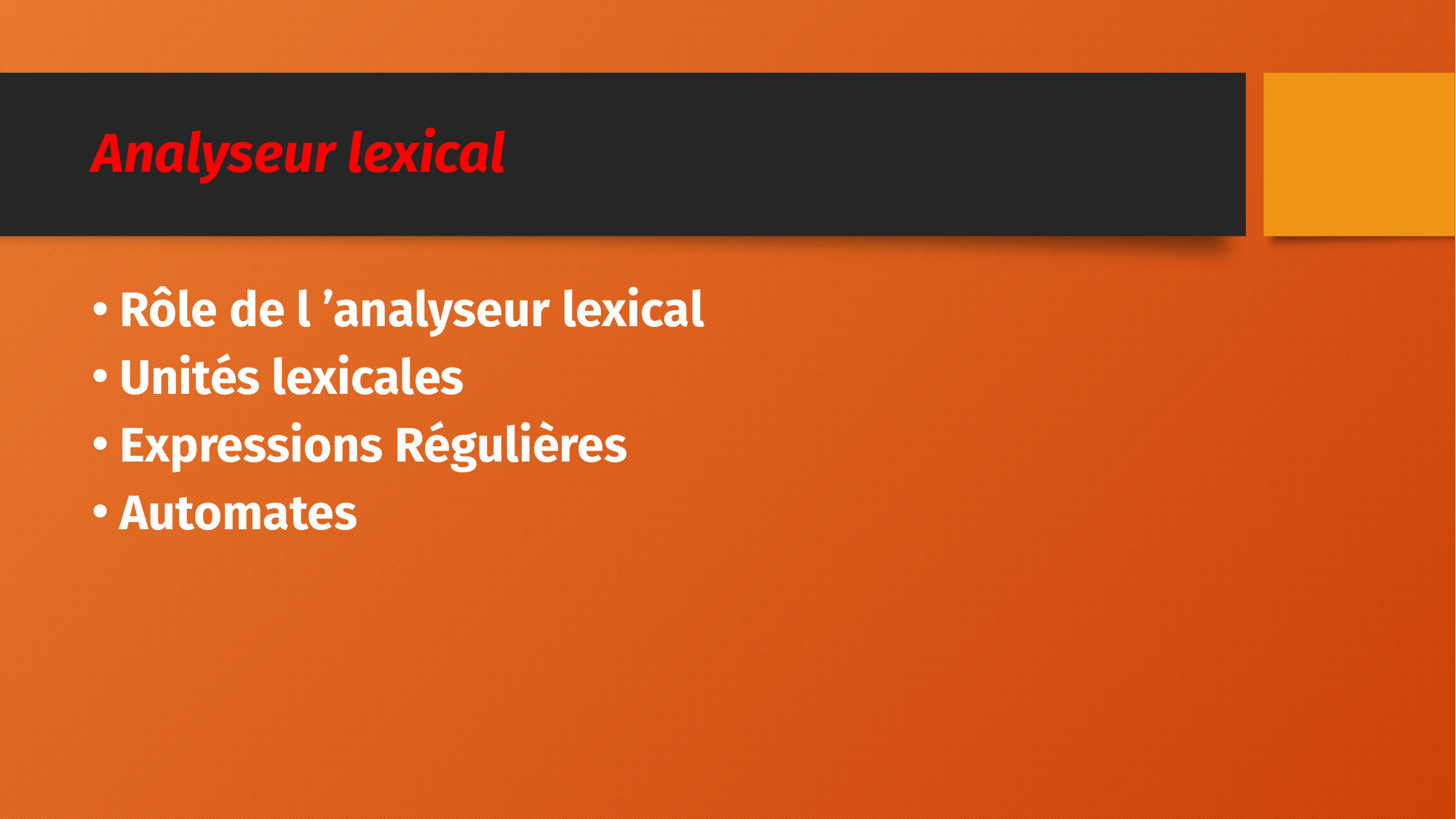

# Analyseur lexical
Rôle de l ’analyseur lexical
Unités lexicales
Expressions Régulières
Automates